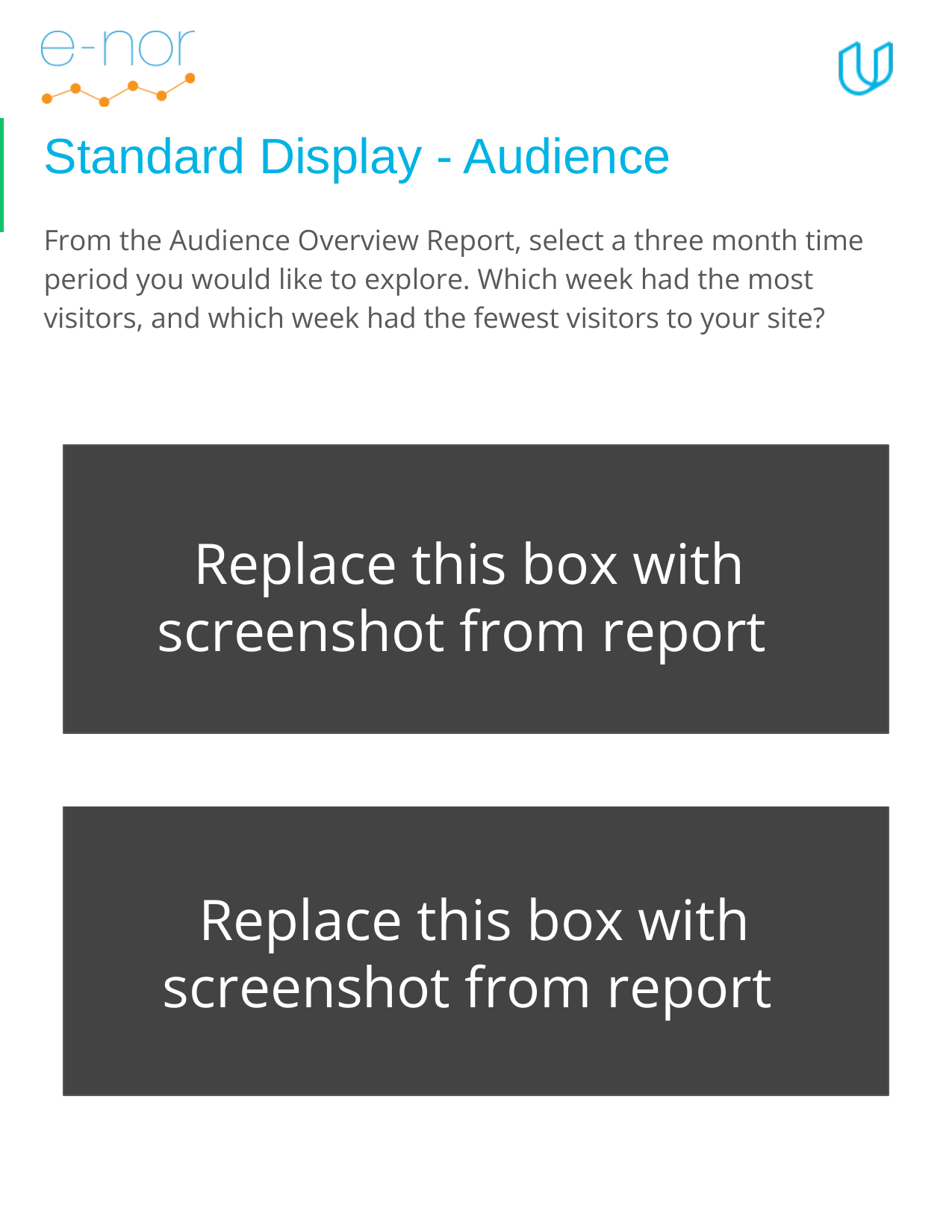

# Standard Display - Audience

From the Audience Overview Report, select a three month time period you would like to explore. Which week had the most visitors, and which week had the fewest visitors to your site?

Replace this box with screenshot from report

Replace this box with screenshot from report